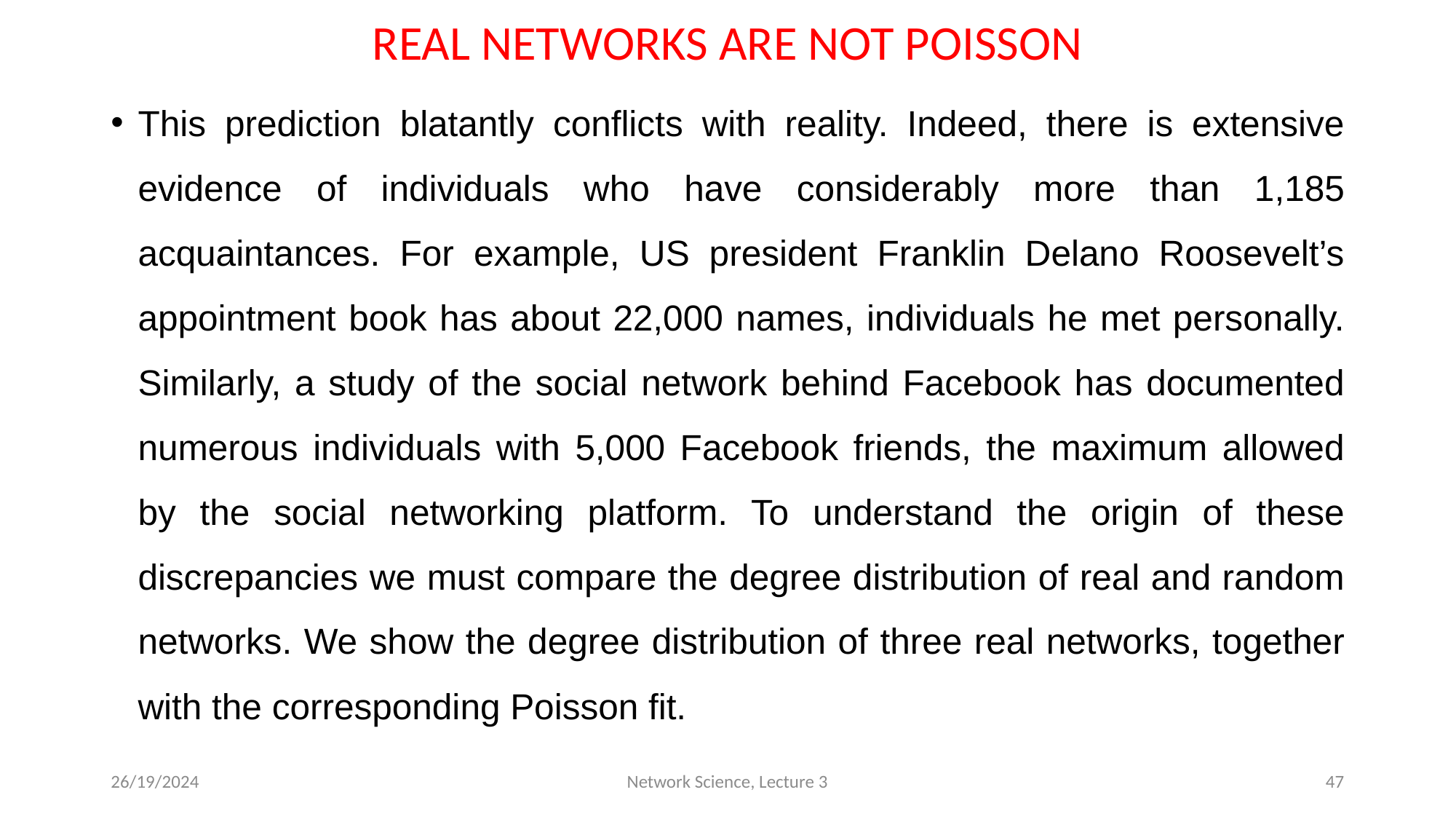

# REAL NETWORKS ARE NOT POISSON
This prediction blatantly conflicts with reality. Indeed, there is extensive evidence of individuals who have considerably more than 1,185 acquaintances. For example, US president Franklin Delano Roosevelt’s appointment book has about 22,000 names, individuals he met personally. Similarly, a study of the social network behind Facebook has documented numerous individuals with 5,000 Facebook friends, the maximum allowed by the social networking platform. To understand the origin of these discrepancies we must compare the degree distribution of real and random networks. We show the degree distribution of three real networks, together with the corresponding Poisson fit.

26/19/2024
Network Science, Lecture 3
47